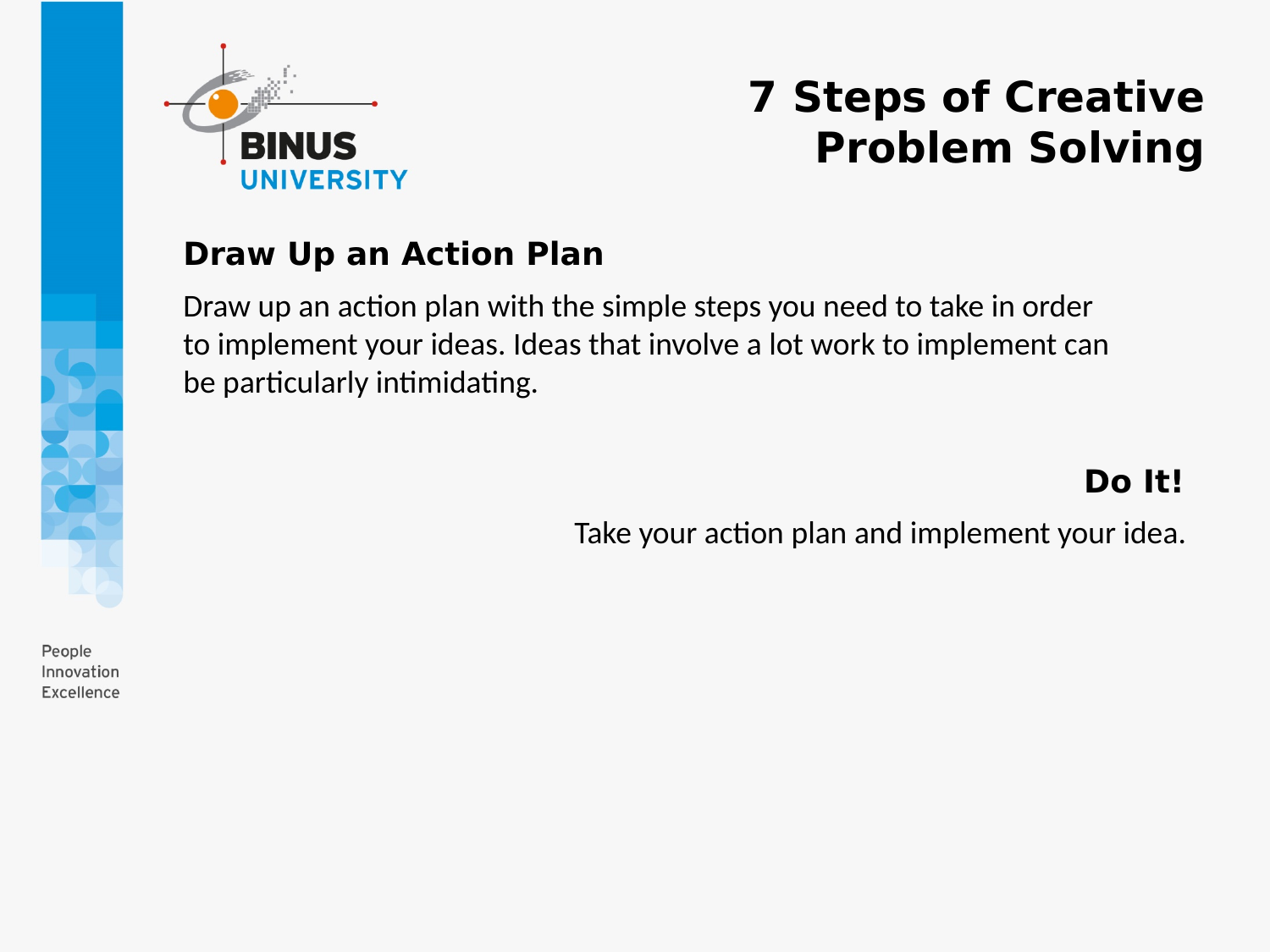

7 Steps of Creative
Problem Solving
Draw Up an Action Plan
Draw up an action plan with the simple steps you need to take in order to implement your ideas. Ideas that involve a lot work to implement can be particularly intimidating.
Do It!
Take your action plan and implement your idea.